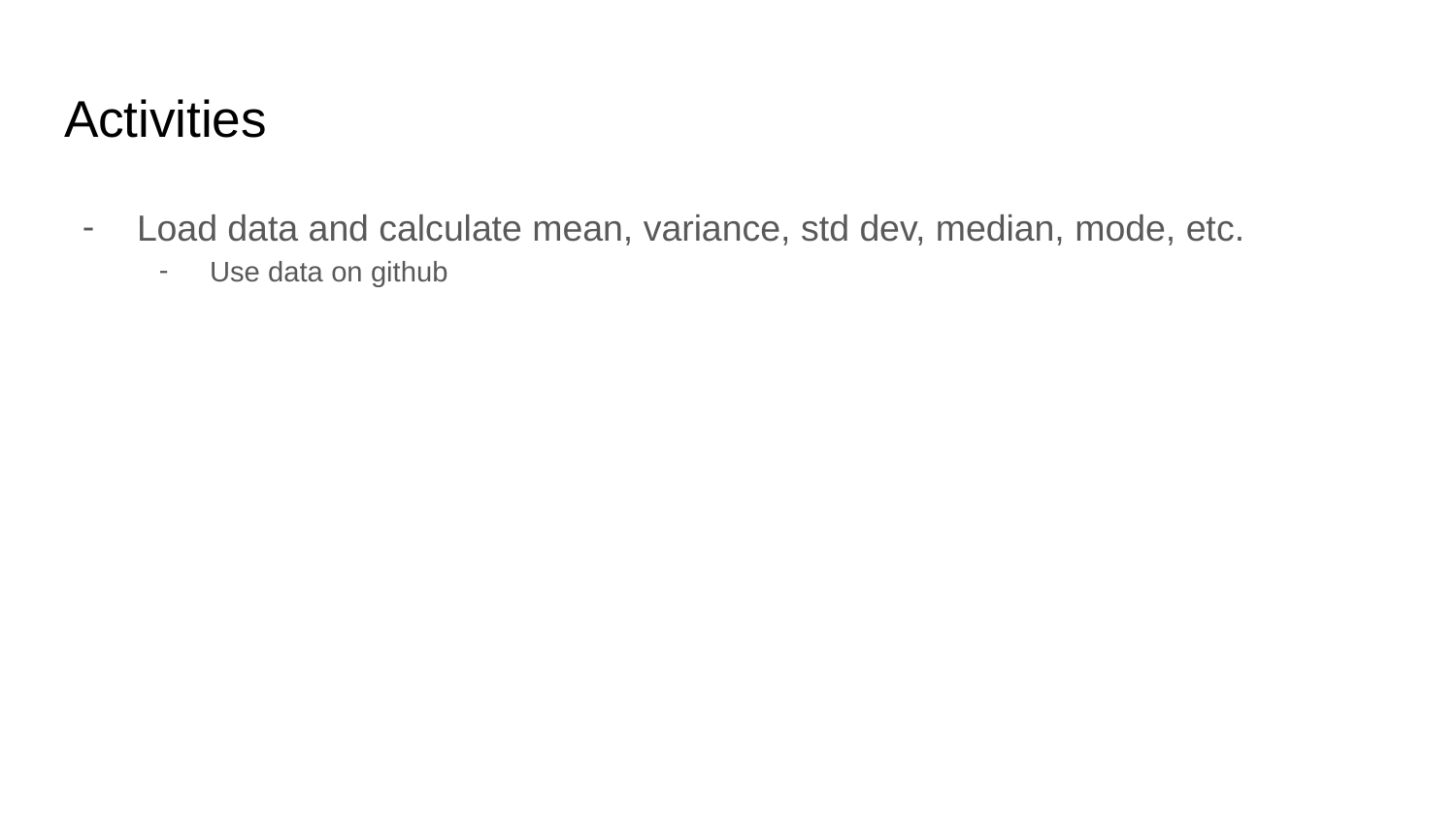

# Activities
Load data and calculate mean, variance, std dev, median, mode, etc.
Use data on github